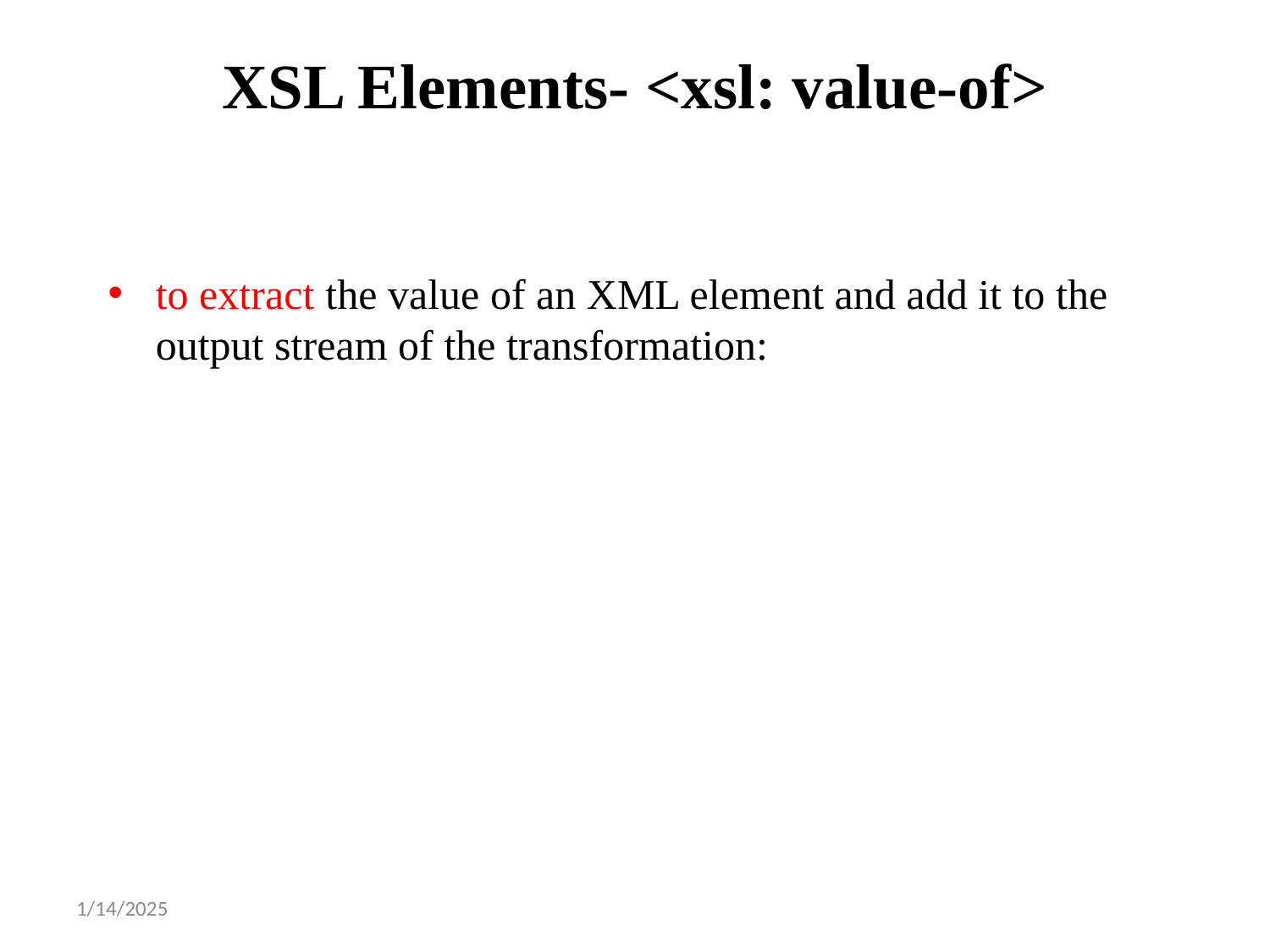

# XSL Elements- <xsl: value-of>

to extract the value of an XML element and add it to the output stream of the transformation:
1/14/2025